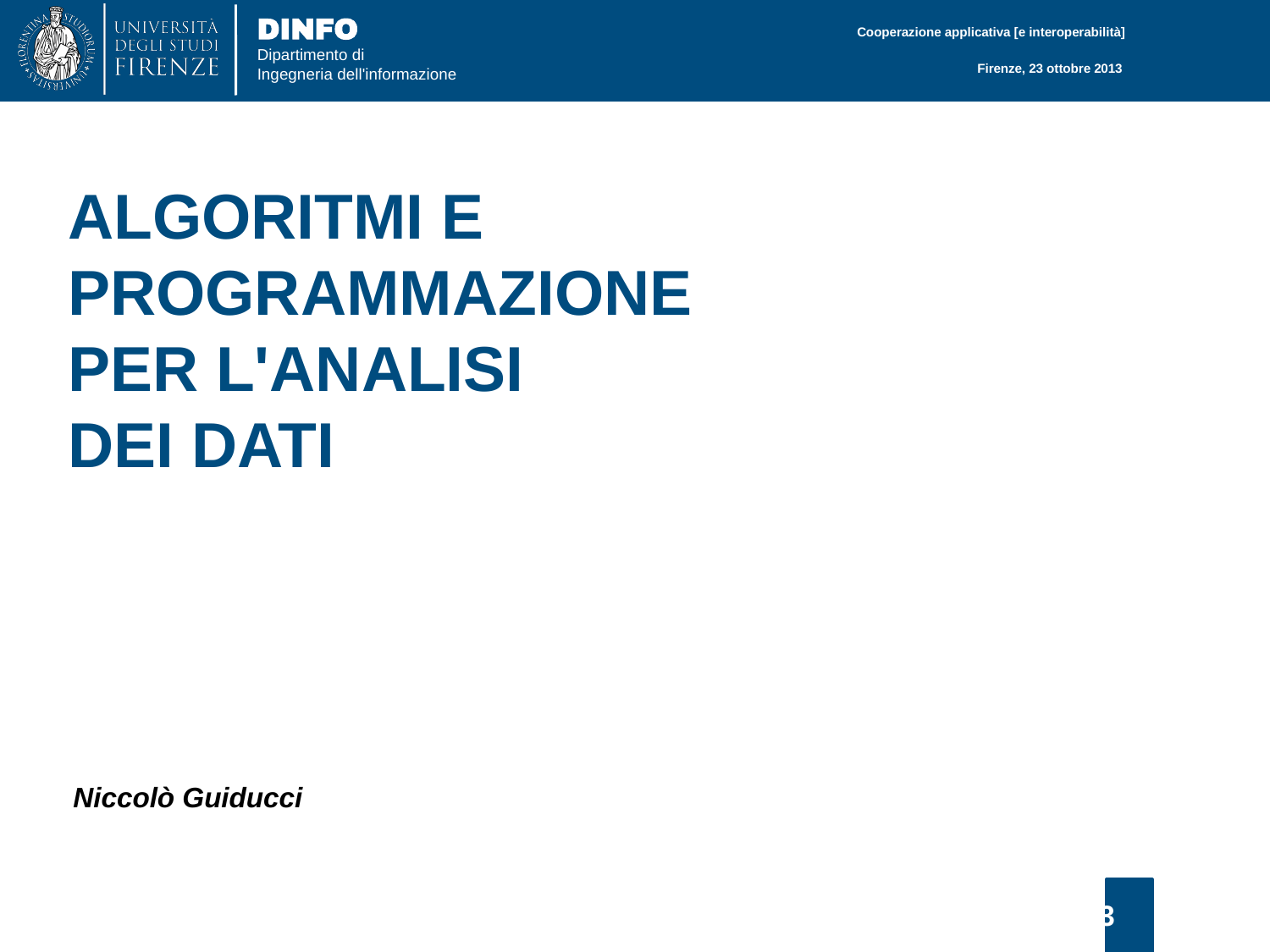

ALGORITMI E PROGRAMMAZIONE                PER L'ANALISI
DEI DATI
Niccolò Guiducci
Firenze, 5 Giugno 2023